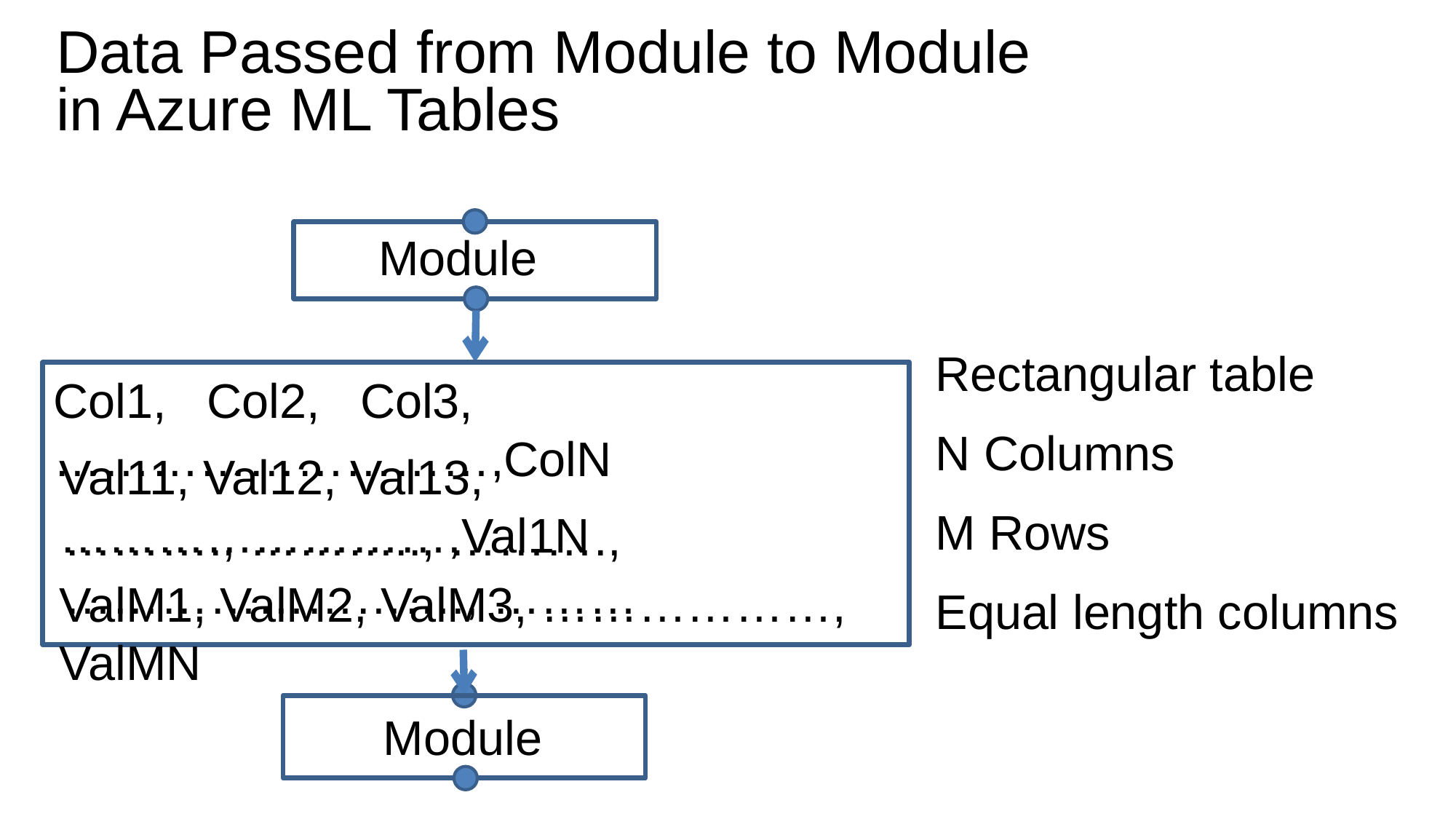

# Data Passed from Module to Module in Azure ML Tables

Module

Rectangular table
N Columns
M Rows
Equal length columns

Col1,   Col2,   Col3, ………………………,ColN
Val11, Val12, Val13, ……………………,Val1N
………., ……….., ………., ……………………., ………
ValM1, ValM2, ValM3, ………………, ValMN

Module